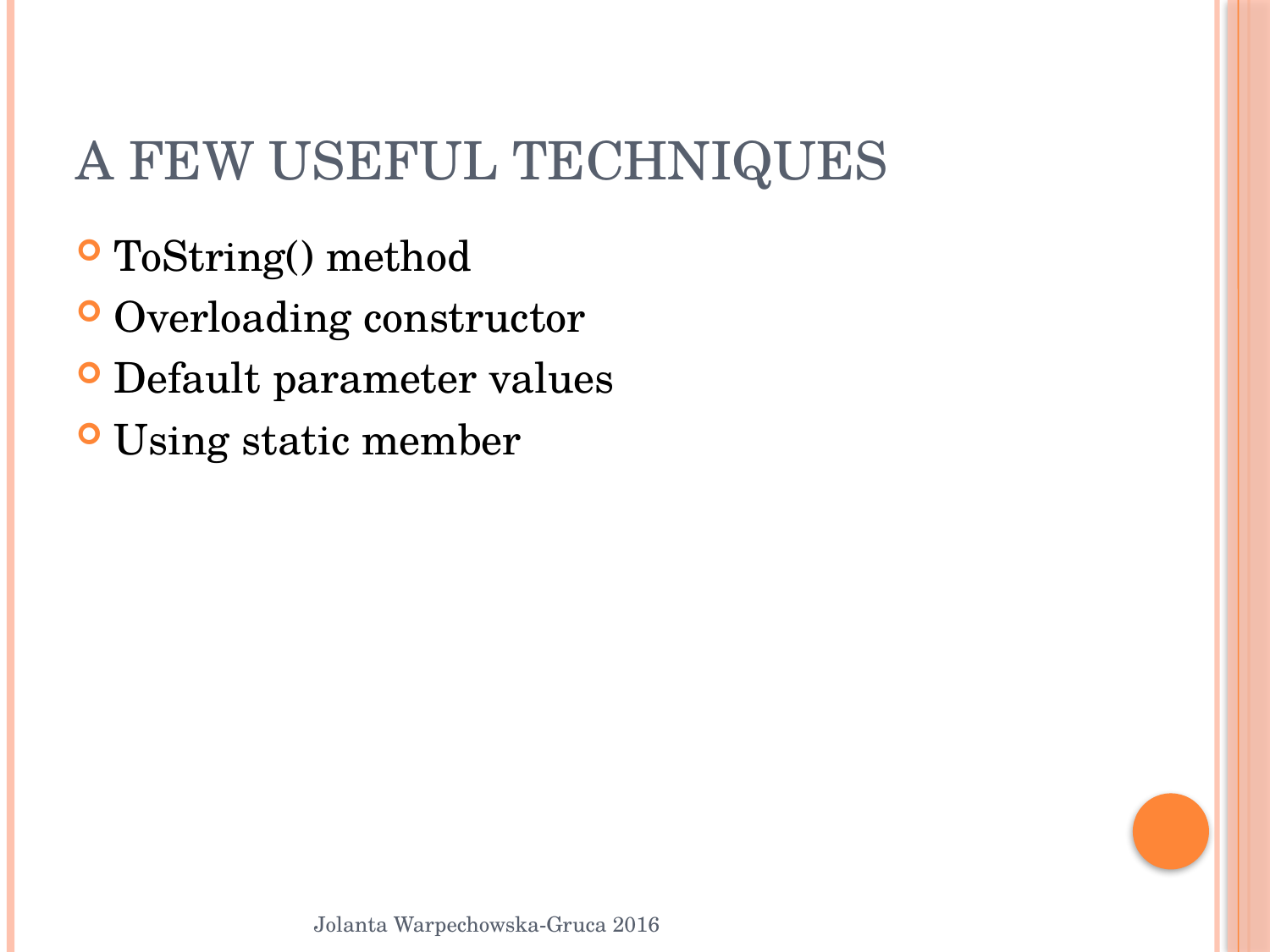

# A Few Useful Techniques
ToString() method
Overloading constructor
Default parameter values
Using static member
Jolanta Warpechowska-Gruca 2016
28